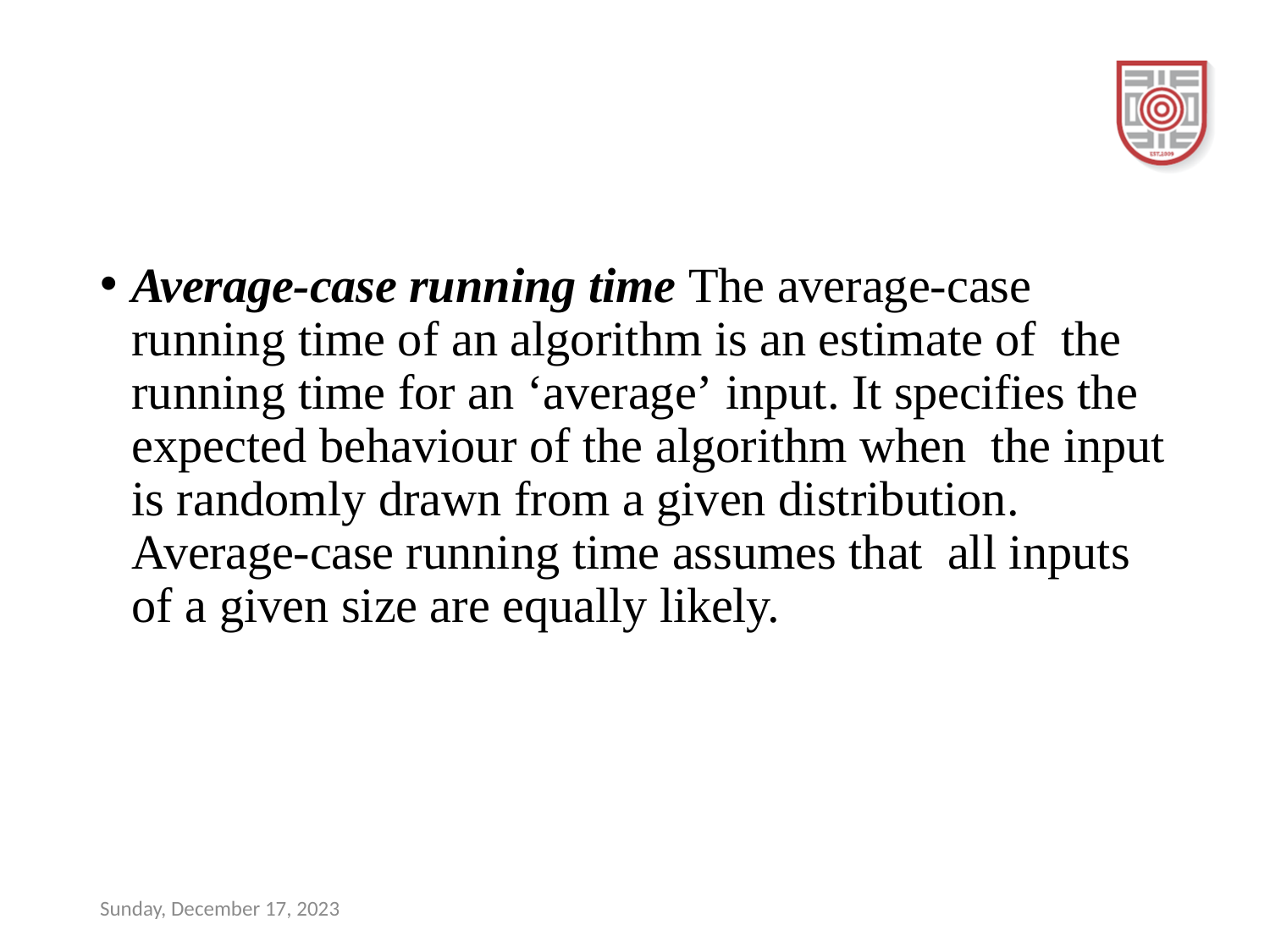

#
Average-case running time The average-case running time of an algorithm is an estimate of  the running time for an ‘average’ input. It specifies the expected behaviour of the algorithm when  the input is randomly drawn from a given distribution. Average-case running time assumes that  all inputs of a given size are equally likely.

Sunday, December 17, 2023